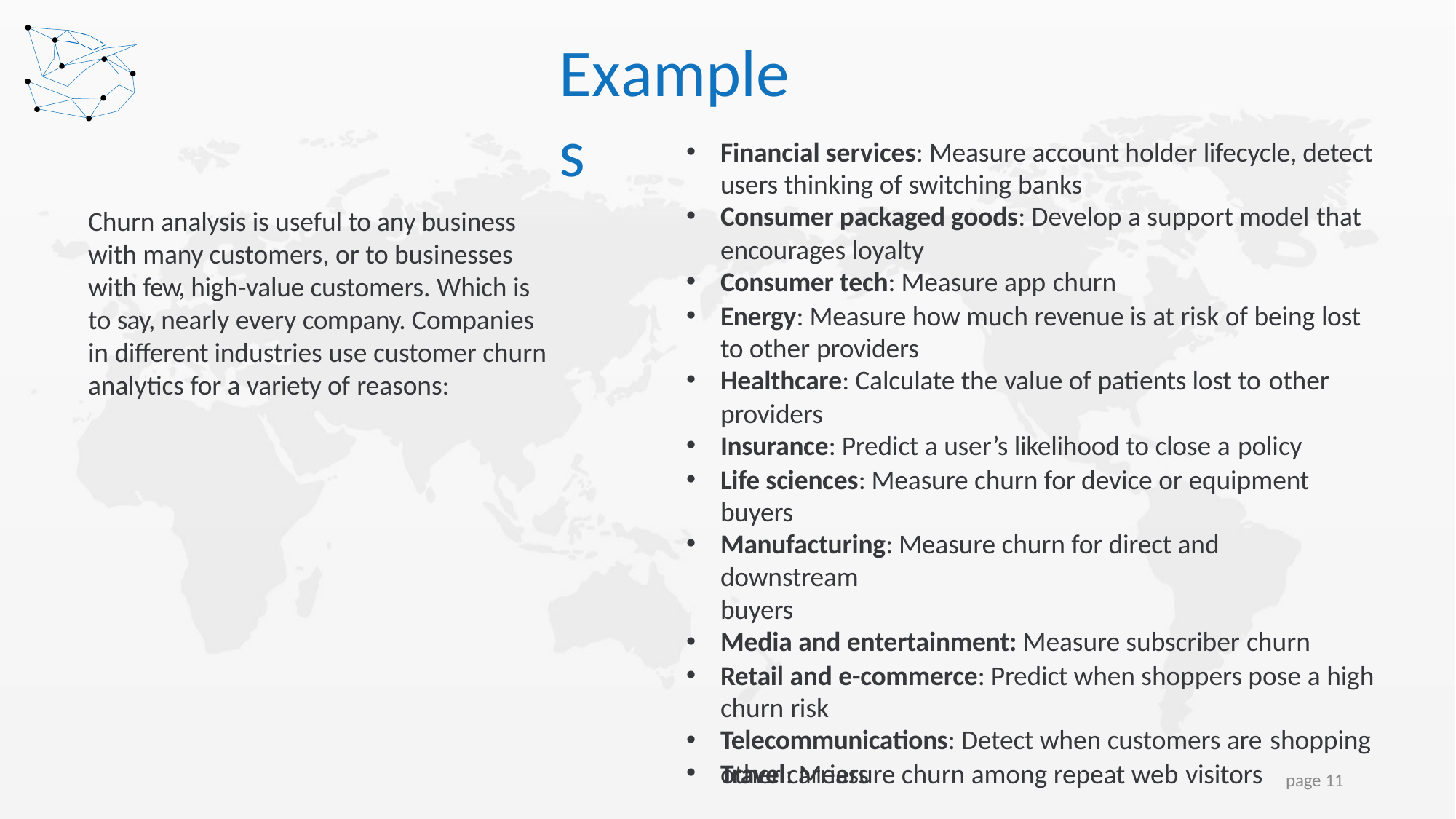

# Examples

Financial services: Measure account holder lifecycle, detect  users thinking of switching banks
Consumer packaged goods: Develop a support model that
encourages loyalty
Consumer tech: Measure app churn
Energy: Measure how much revenue is at risk of being lost  to other providers
Healthcare: Calculate the value of patients lost to other
providers
Insurance: Predict a user’s likelihood to close a policy
Life sciences: Measure churn for device or equipment  buyers
Manufacturing: Measure churn for direct and downstream
buyers
Media and entertainment: Measure subscriber churn
Retail and e-commerce: Predict when shoppers pose a high  churn risk
Telecommunications: Detect when customers are shopping
other carriers
Churn analysis is useful to any business  with many customers, or to businesses  with few, high-value customers. Which is  to say, nearly every company. Companies  in different industries use customer churn  analytics for a variety of reasons:
Travel: Measure churn among repeat web visitors
page 11